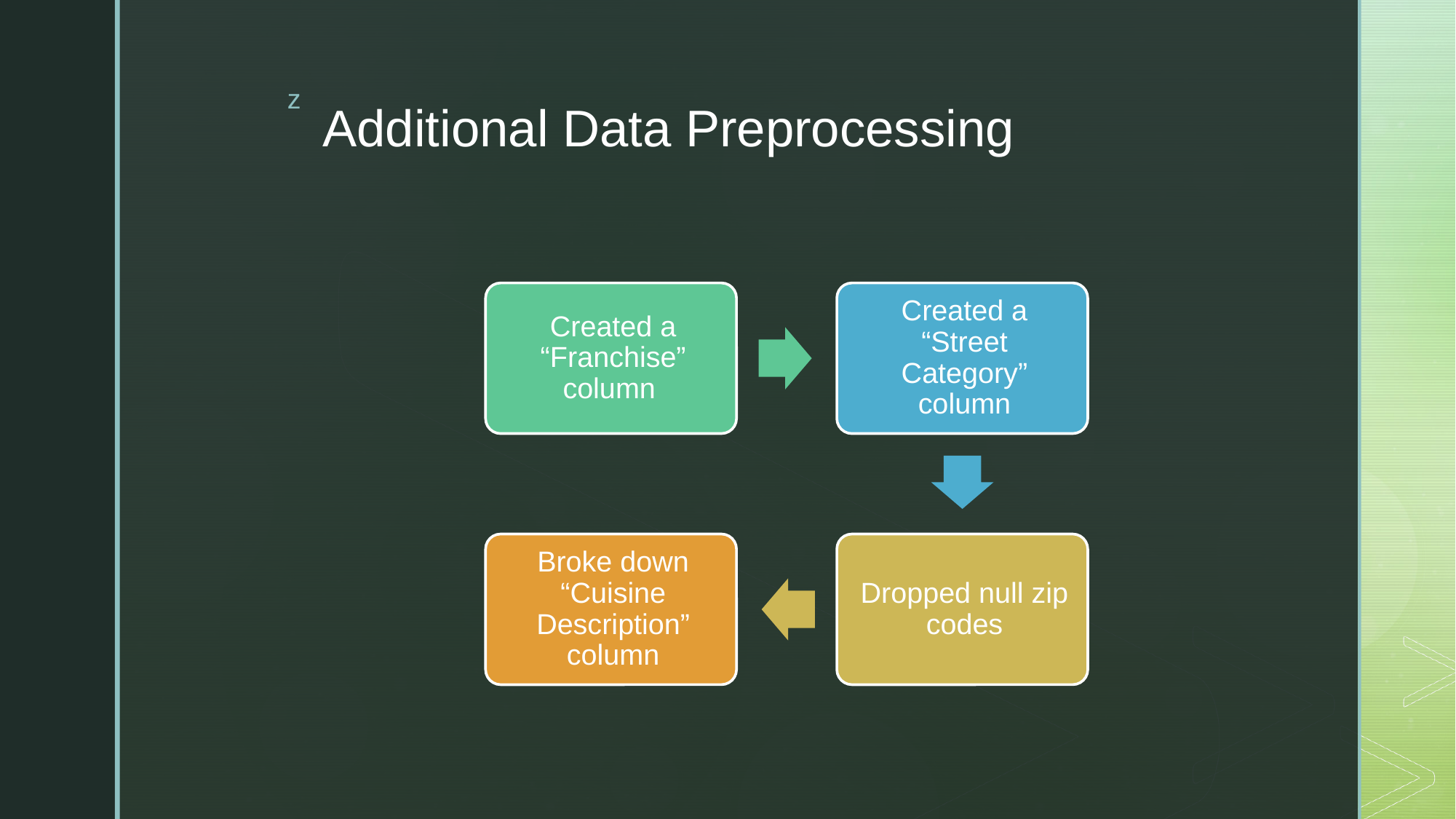

# Additional Data Preprocessing
Created a “Franchise” column

Created a “Street Category” column

Dropped null zip codes

Broke down “Cuisine Description” column